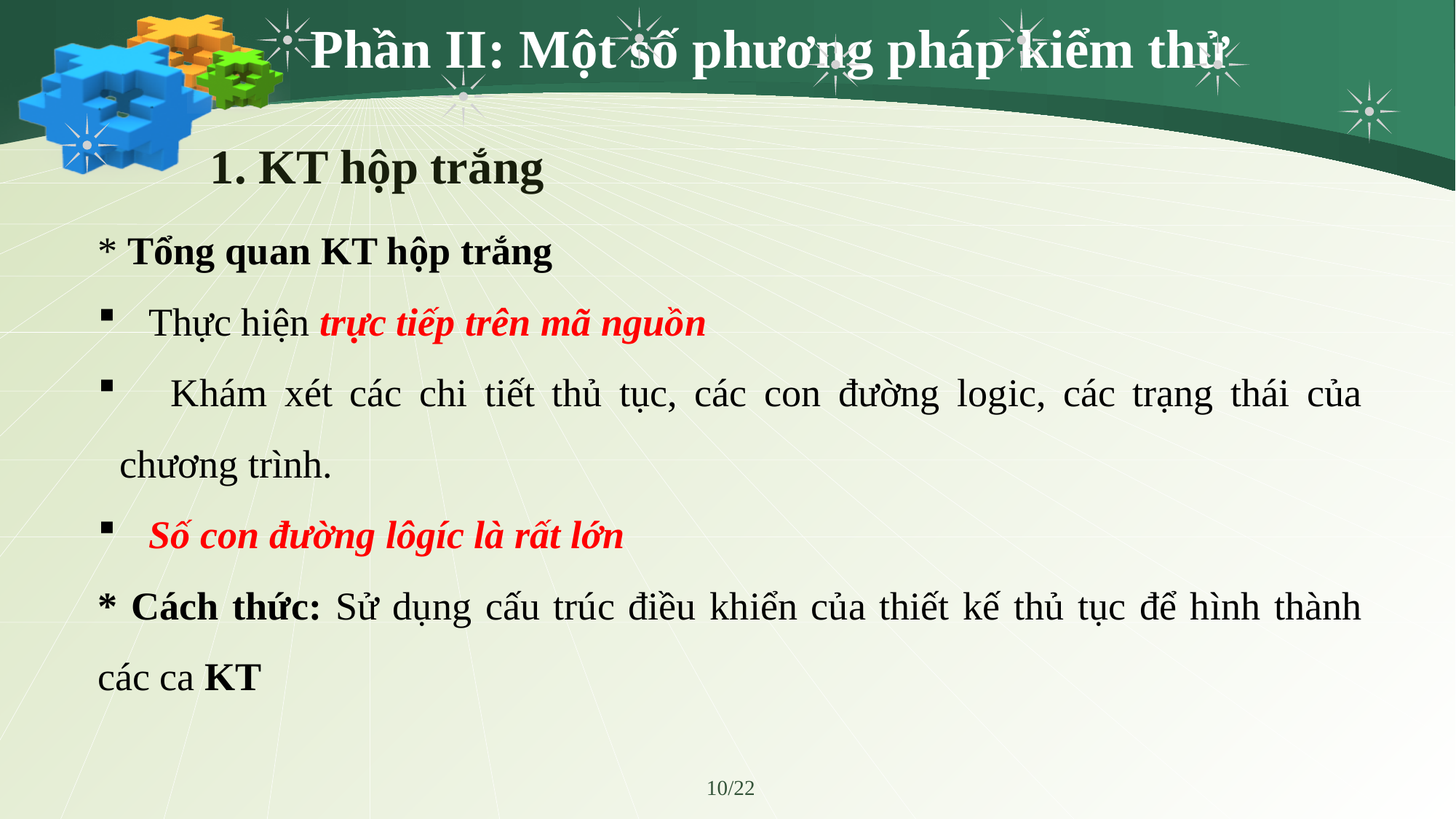

# Phần II: Một số phương pháp kiểm thử

 1. KT hộp trắng
* Tổng quan KT hộp trắng
   Thực hiện trực tiếp trên mã nguồn
   Khám xét các chi tiết thủ tục, các con đường logic, các trạng thái của chương trình.
   Số con đường lôgíc là rất lớn
* Cách thức: Sử dụng cấu trúc điều khiển của thiết kế thủ tục để hình thành các ca KT
10/22